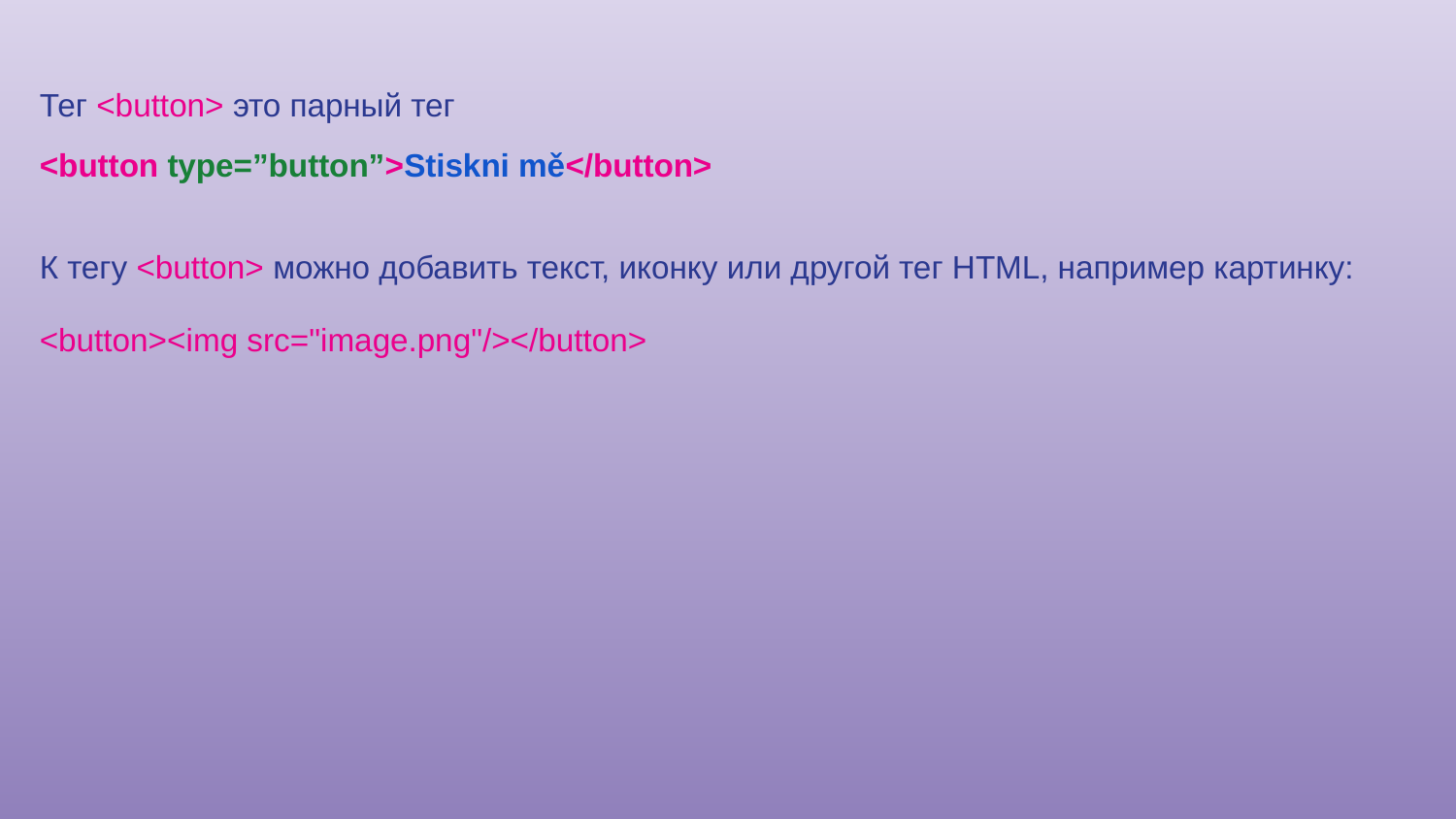

# Тег <button> это парный тег
<button type=”button”>Stiskni mě</button>

К тегу <button> можно добавить текст, иконку или другой тег HTML, например картинку:
<button><img src="image.png"/></button>